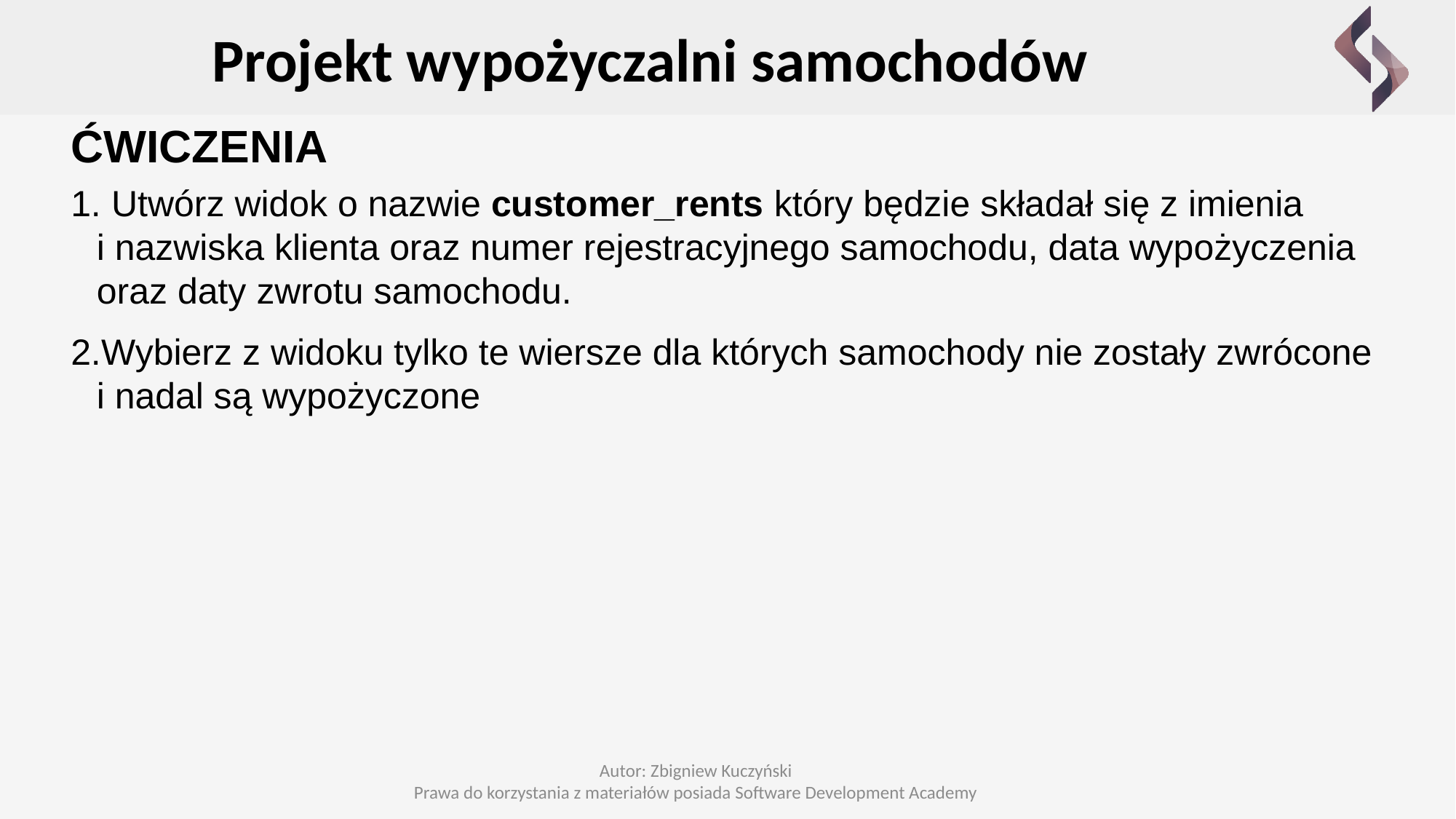

Projekt wypożyczalni samochodów
ĆWICZENIA
 Utwórz widok o nazwie customer_rents który będzie składał się z imienia i nazwiska klienta oraz numer rejestracyjnego samochodu, data wypożyczenia oraz daty zwrotu samochodu.
Wybierz z widoku tylko te wiersze dla których samochody nie zostały zwrócone i nadal są wypożyczone

Autor: Zbigniew Kuczyński
Prawa do korzystania z materiałów posiada Software Development Academy